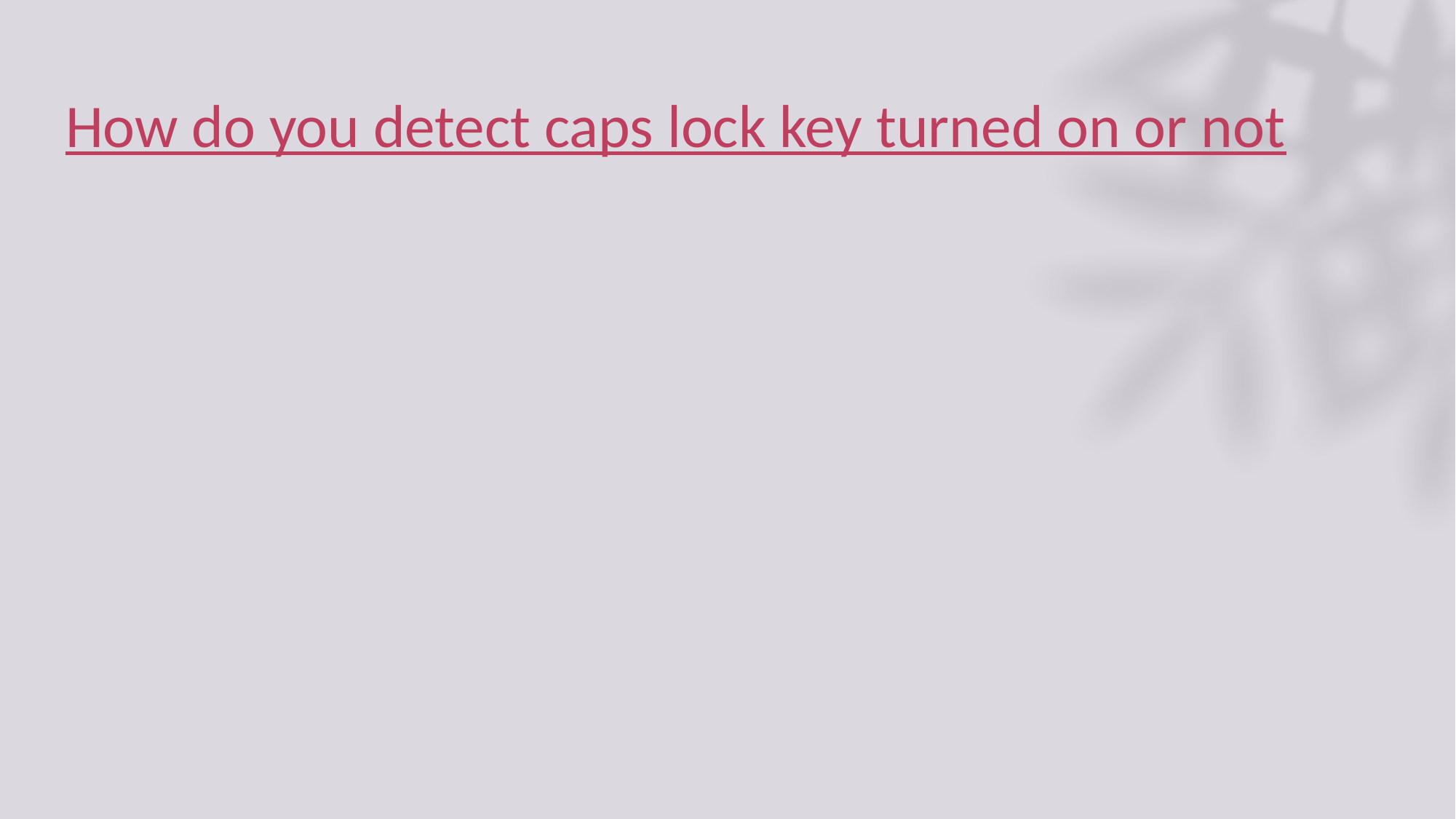

# How do you detect caps lock key turned on or not